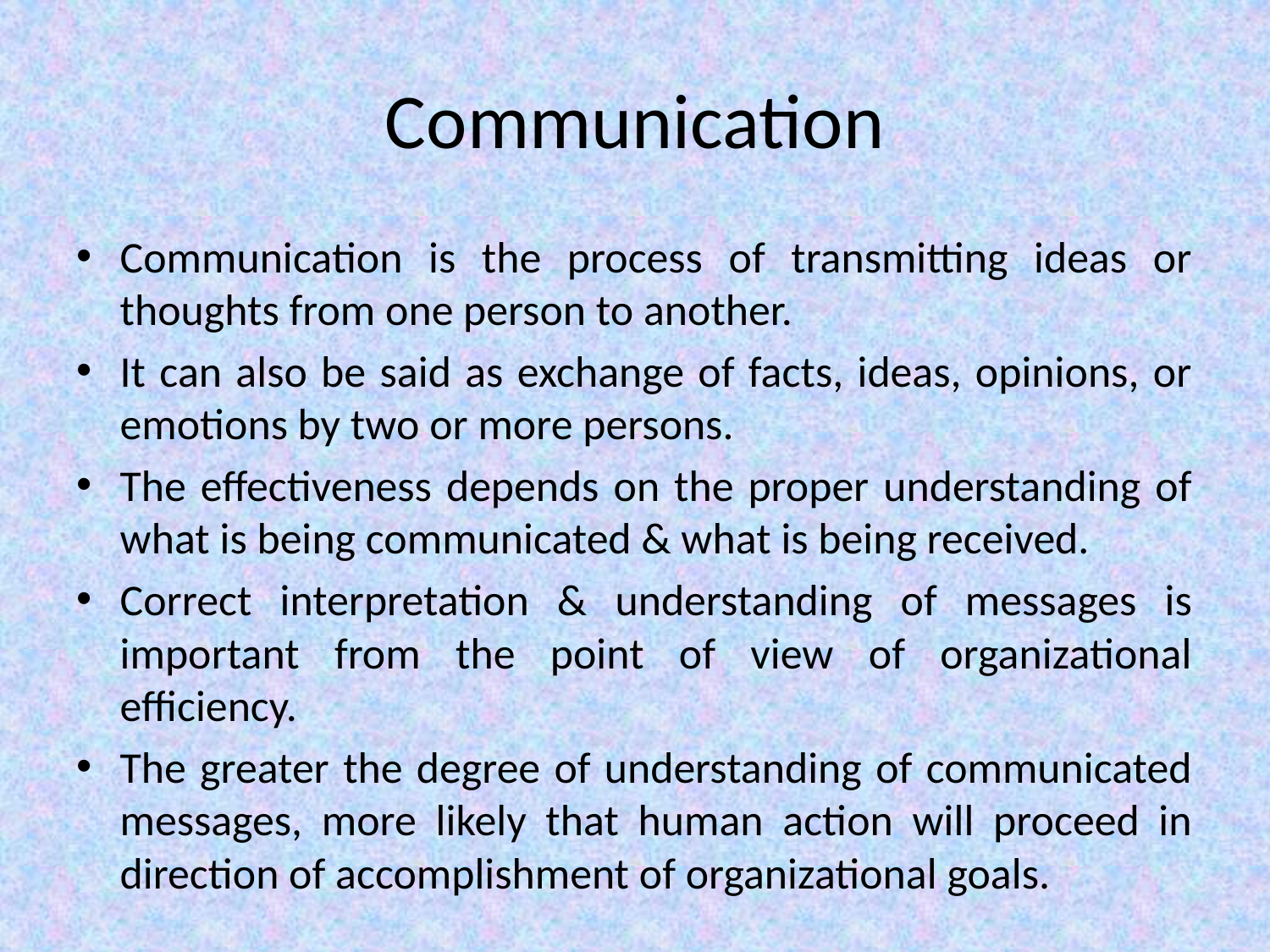

# Communication
Communication is the process of transmitting ideas or thoughts from one person to another.
It can also be said as exchange of facts, ideas, opinions, or emotions by two or more persons.
The effectiveness depends on the proper understanding of what is being communicated & what is being received.
Correct interpretation & understanding of messages is important from the point of view of organizational efficiency.
The greater the degree of understanding of communicated messages, more likely that human action will proceed in direction of accomplishment of organizational goals.